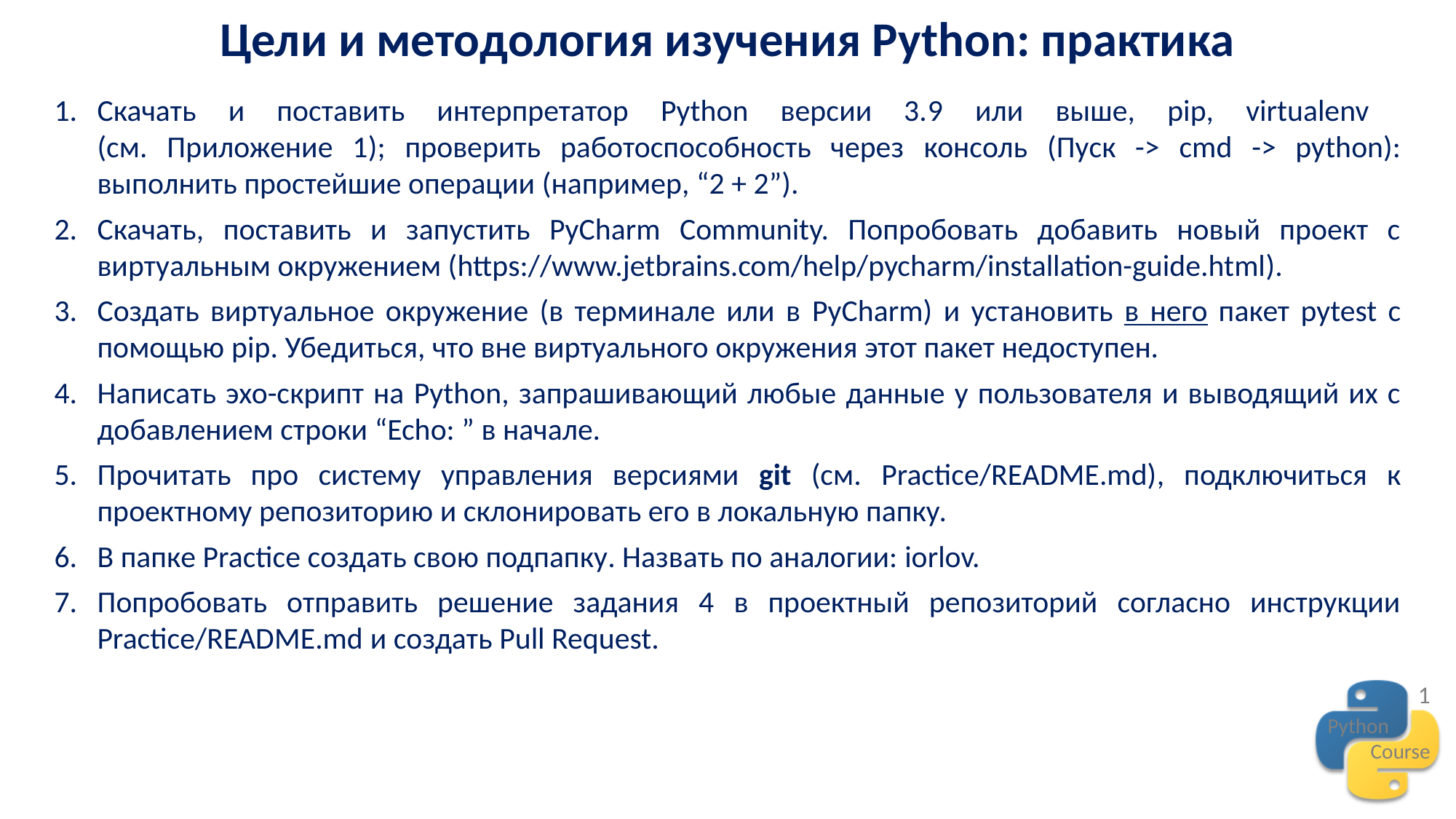

Цели и методология изучения Python: практика
Скачать и поставить интерпретатор Python версии 3.9 или выше, pip, virtualenv
(см. Приложение 1); проверить работоспособность через консоль (Пуск -> cmd -> python): выполнить простейшие операции (например, “2 + 2”).
Скачать, поставить и запустить PyCharm Community. Попробовать добавить новый проект с виртуальным окружением (https://www.jetbrains.com/help/pycharm/installation-guide.html).
Создать виртуальное окружение (в терминале или в PyCharm) и установить в него пакет pytest с помощью pip. Убедиться, что вне виртуального окружения этот пакет недоступен.
Написать эхо-скрипт на Python, запрашивающий любые данные у пользователя и выводящий их с добавлением строки “Echo: ” в начале.
Прочитать про систему управления версиями git (см. Practice/README.md), подключиться к проектному репозиторию и склонировать его в локальную папку.
В папке Practice создать свою подпапку. Назвать по аналогии: iorlov.
Попробовать отправить решение задания 4 в проектный репозиторий согласно инструкции Practice/README.md и создать Pull Request.